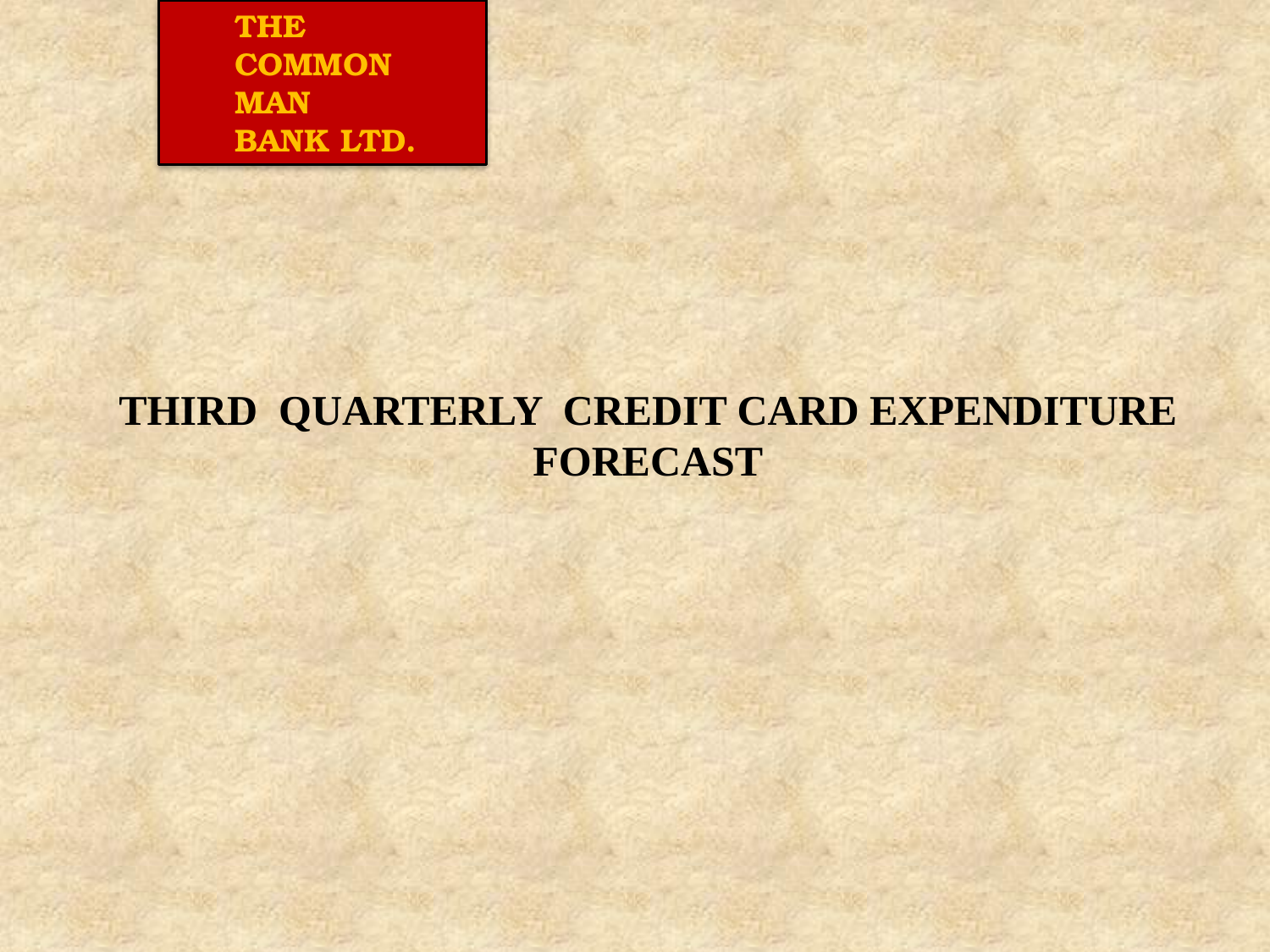

THE COMMON MAN
BANK LTD.
THIRD  QUARTERLY  CREDIT CARD EXPENDITURE FORECAST